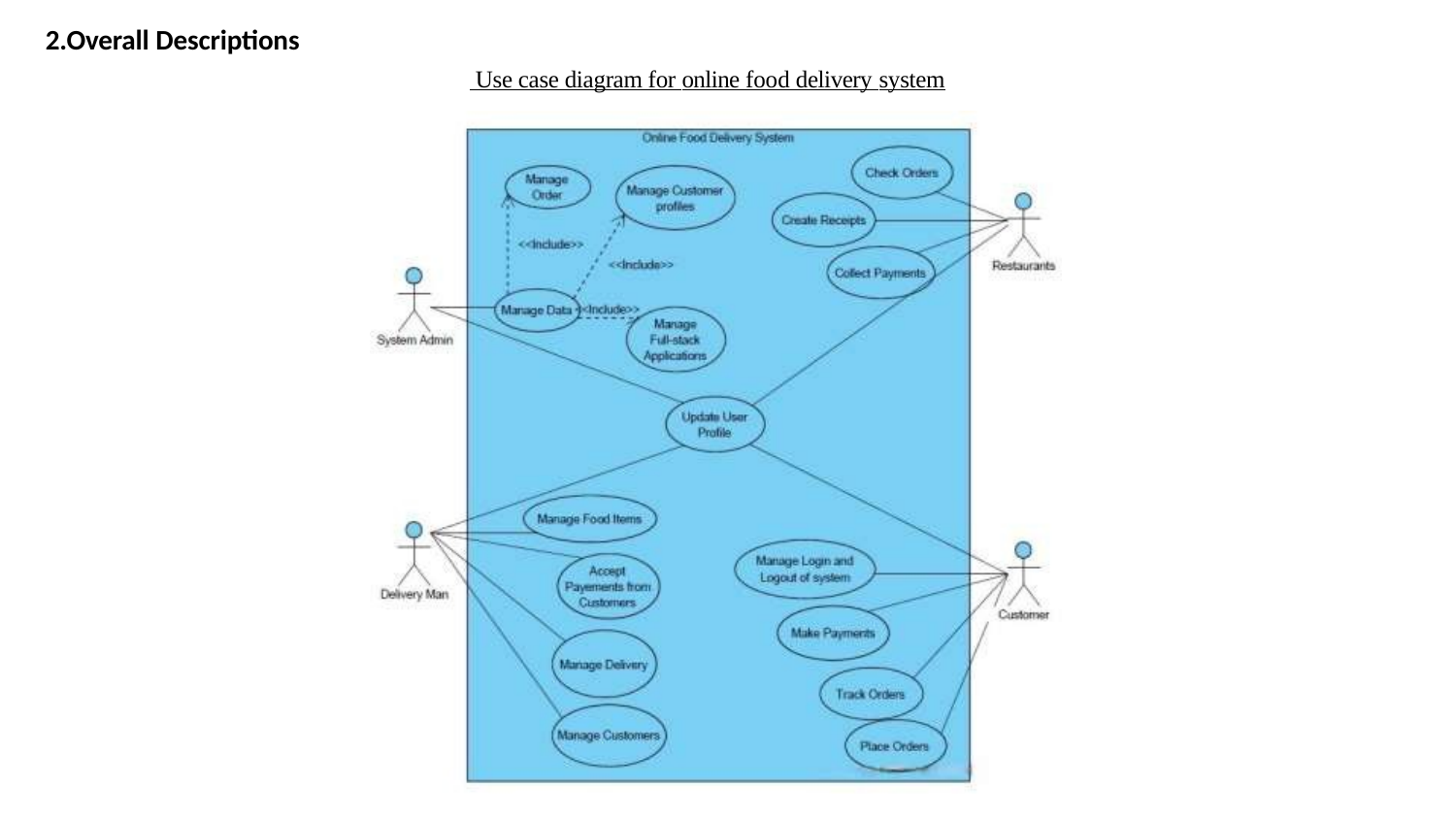

2.Overall Descriptions
 Use case diagram for online food delivery system